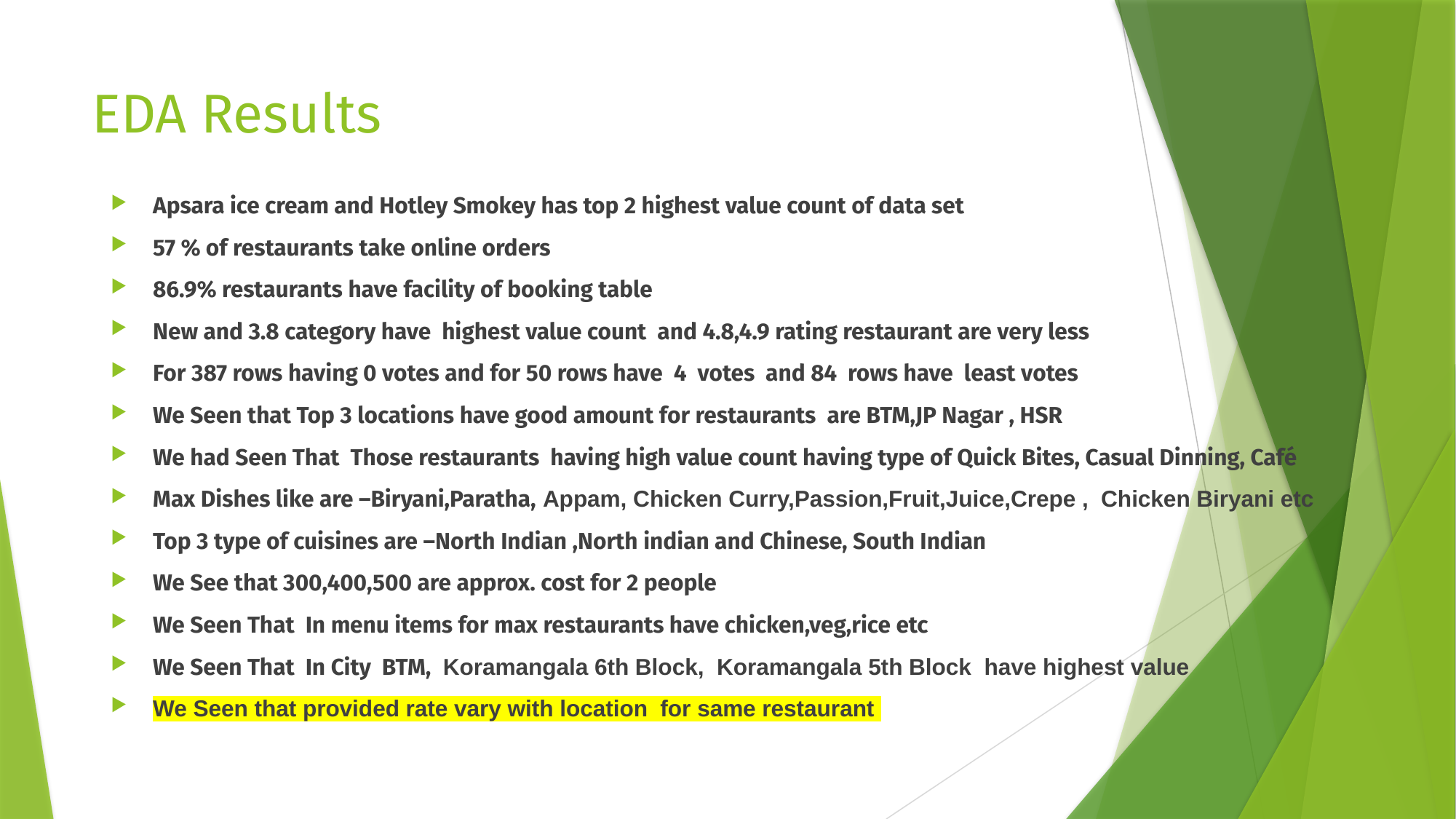

# EDA Results
Apsara ice cream and Hotley Smokey has top 2 highest value count of data set
57 % of restaurants take online orders
86.9% restaurants have facility of booking table
New and 3.8 category have  highest value count  and 4.8,4.9 rating restaurant are very less
For 387 rows having 0 votes and for 50 rows have  4  votes  and 84  rows have  least votes
We Seen that Top 3 locations have good amount for restaurants  are BTM,JP Nagar , HSR
We had Seen That  Those restaurants  having high value count having type of Quick Bites, Casual Dinning, Café
Max Dishes like are –Biryani,Paratha, Appam, Chicken Curry,Passion,Fruit,Juice,Crepe ,  Chicken Biryani etc
Top 3 type of cuisines are –North Indian ,North indian and Chinese, South Indian
We See that 300,400,500 are approx. cost for 2 people
We Seen That  In menu items for max restaurants have chicken,veg,rice etc
We Seen That  In City  BTM,  Koramangala 6th Block,  Koramangala 5th Block  have highest value
We Seen that provided rate vary with location  for same restaurant